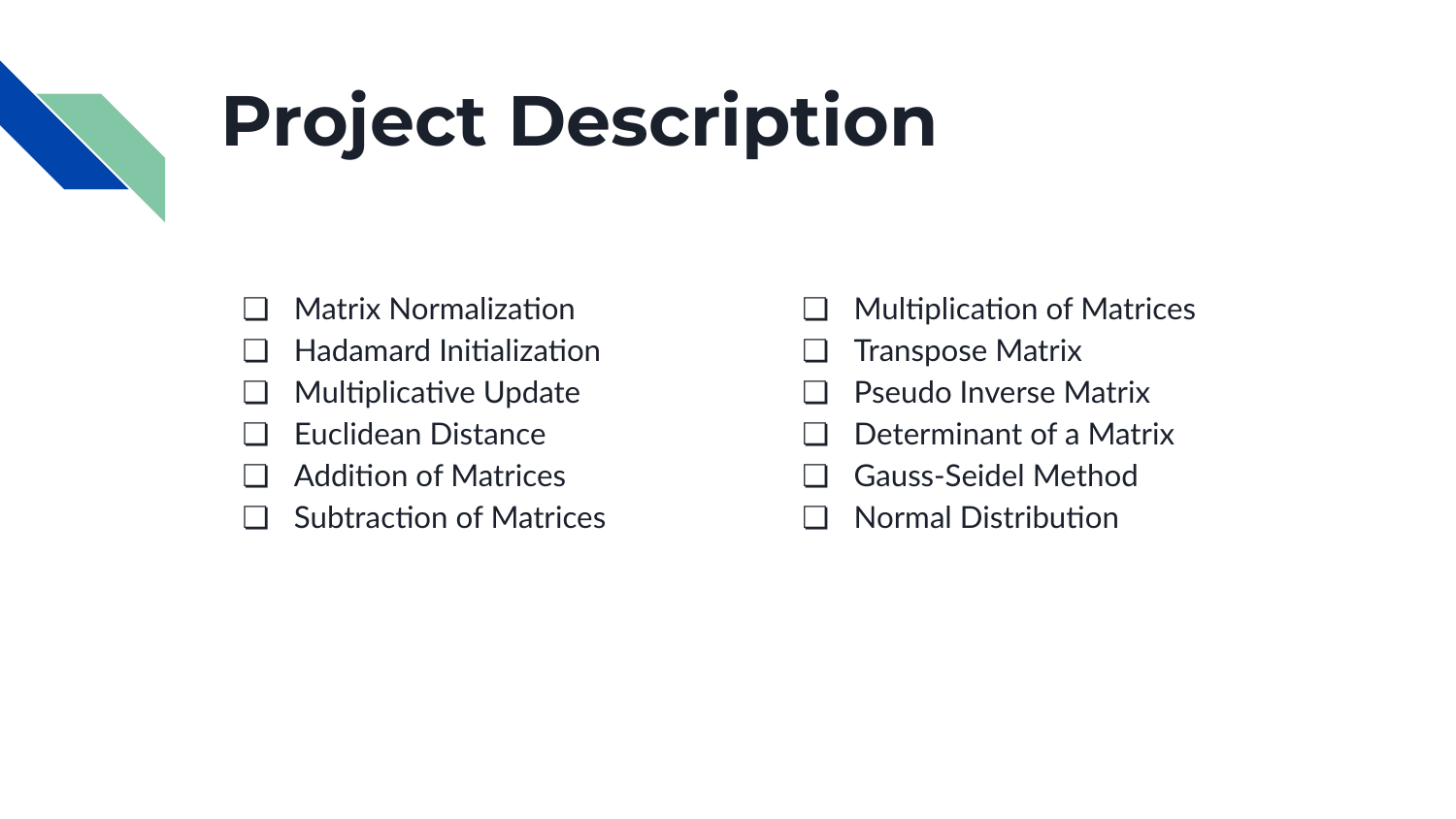

# Project Description
Matrix Normalization
Hadamard Initialization
Multiplicative Update
Euclidean Distance
Addition of Matrices
Subtraction of Matrices
Multiplication of Matrices
Transpose Matrix
Pseudo Inverse Matrix
Determinant of a Matrix
Gauss-Seidel Method
Normal Distribution